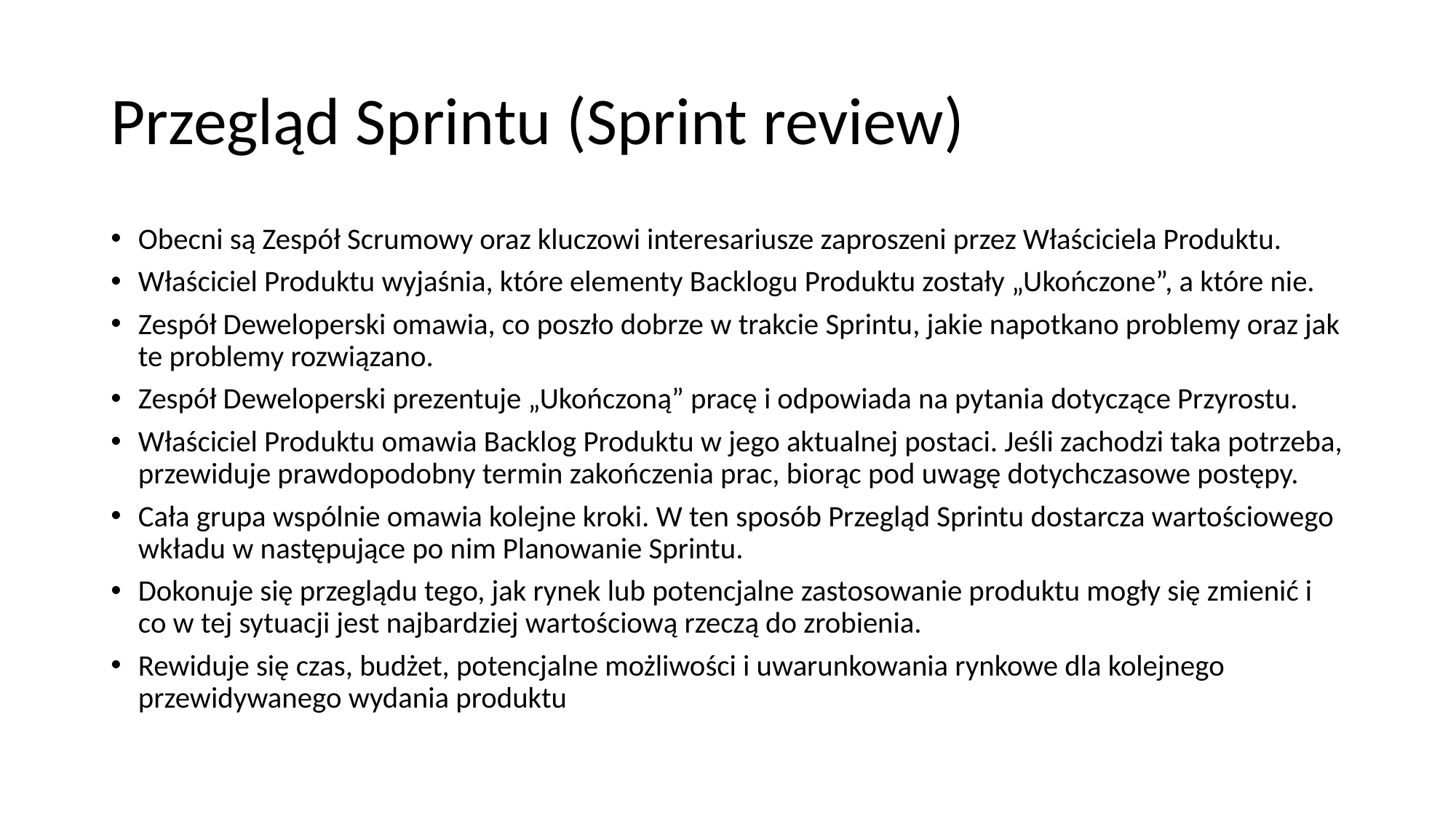

# Przegląd Sprintu (Sprint review)
Obecni są Zespół Scrumowy oraz kluczowi interesariusze zaproszeni przez Właściciela Produktu.
Właściciel Produktu wyjaśnia, które elementy Backlogu Produktu zostały „Ukończone”, a które nie.
Zespół Deweloperski omawia, co poszło dobrze w trakcie Sprintu, jakie napotkano problemy oraz jak te problemy rozwiązano.
Zespół Deweloperski prezentuje „Ukończoną” pracę i odpowiada na pytania dotyczące Przyrostu.
Właściciel Produktu omawia Backlog Produktu w jego aktualnej postaci. Jeśli zachodzi taka potrzeba, przewiduje prawdopodobny termin zakończenia prac, biorąc pod uwagę dotychczasowe postępy.
Cała grupa wspólnie omawia kolejne kroki. W ten sposób Przegląd Sprintu dostarcza wartościowego wkładu w następujące po nim Planowanie Sprintu.
Dokonuje się przeglądu tego, jak rynek lub potencjalne zastosowanie produktu mogły się zmienić i co w tej sytuacji jest najbardziej wartościową rzeczą do zrobienia.
Rewiduje się czas, budżet, potencjalne możliwości i uwarunkowania rynkowe dla kolejnego przewidywanego wydania produktu